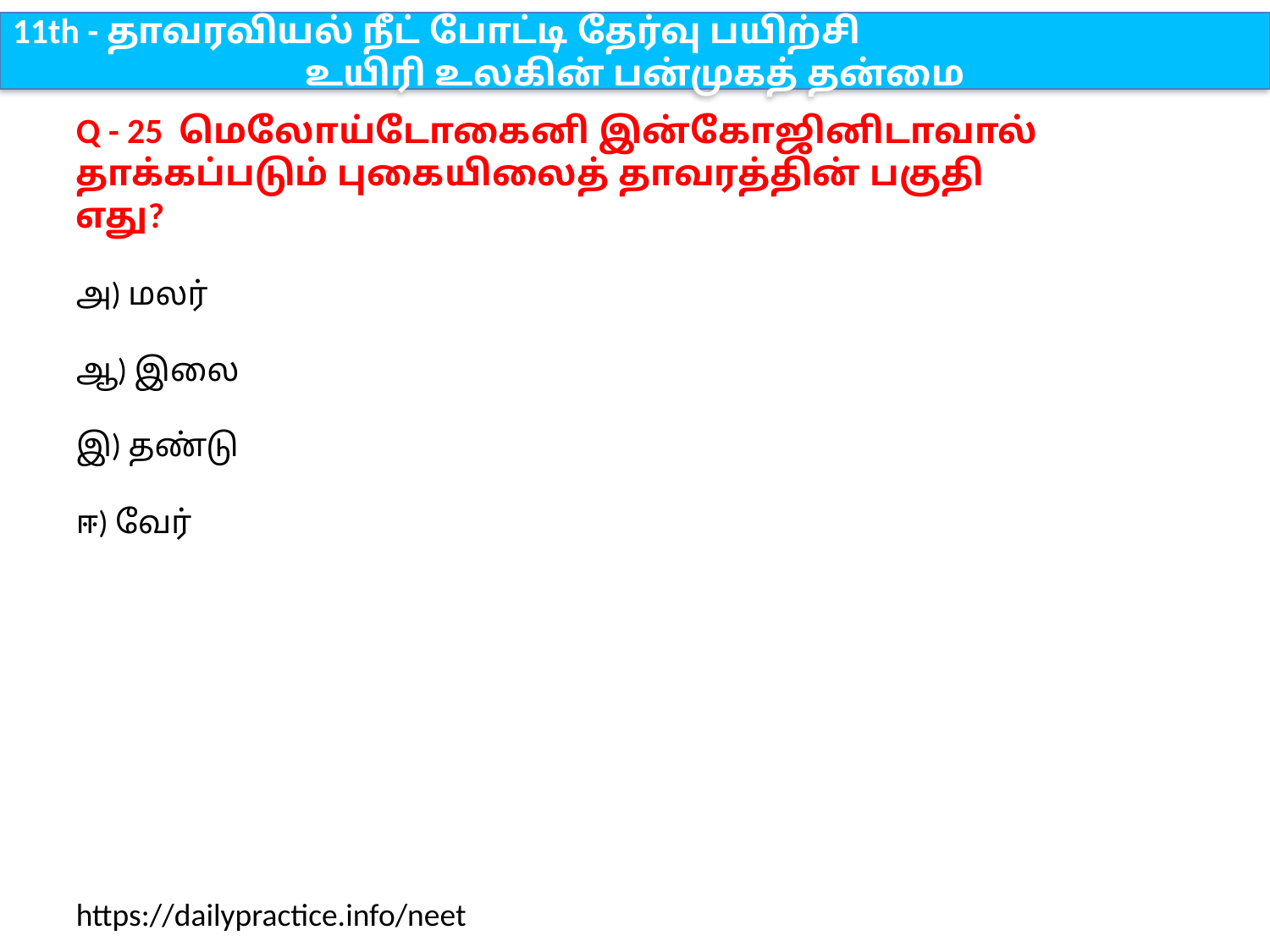

11th - தாவரவியல் நீட் போட்டி தேர்வு பயிற்சி
உயிரி உலகின் பன்முகத் தன்மை

Q - 25  மெலோய்டோகைனி இன்கோஜினிடாவால் தாக்கப்படும் புகையிலைத் தாவரத்தின் பகுதி எது?

அ) மலர்

ஆ) இலை

இ) தண்டு

ஈ) வேர்
https://dailypractice.info/neet